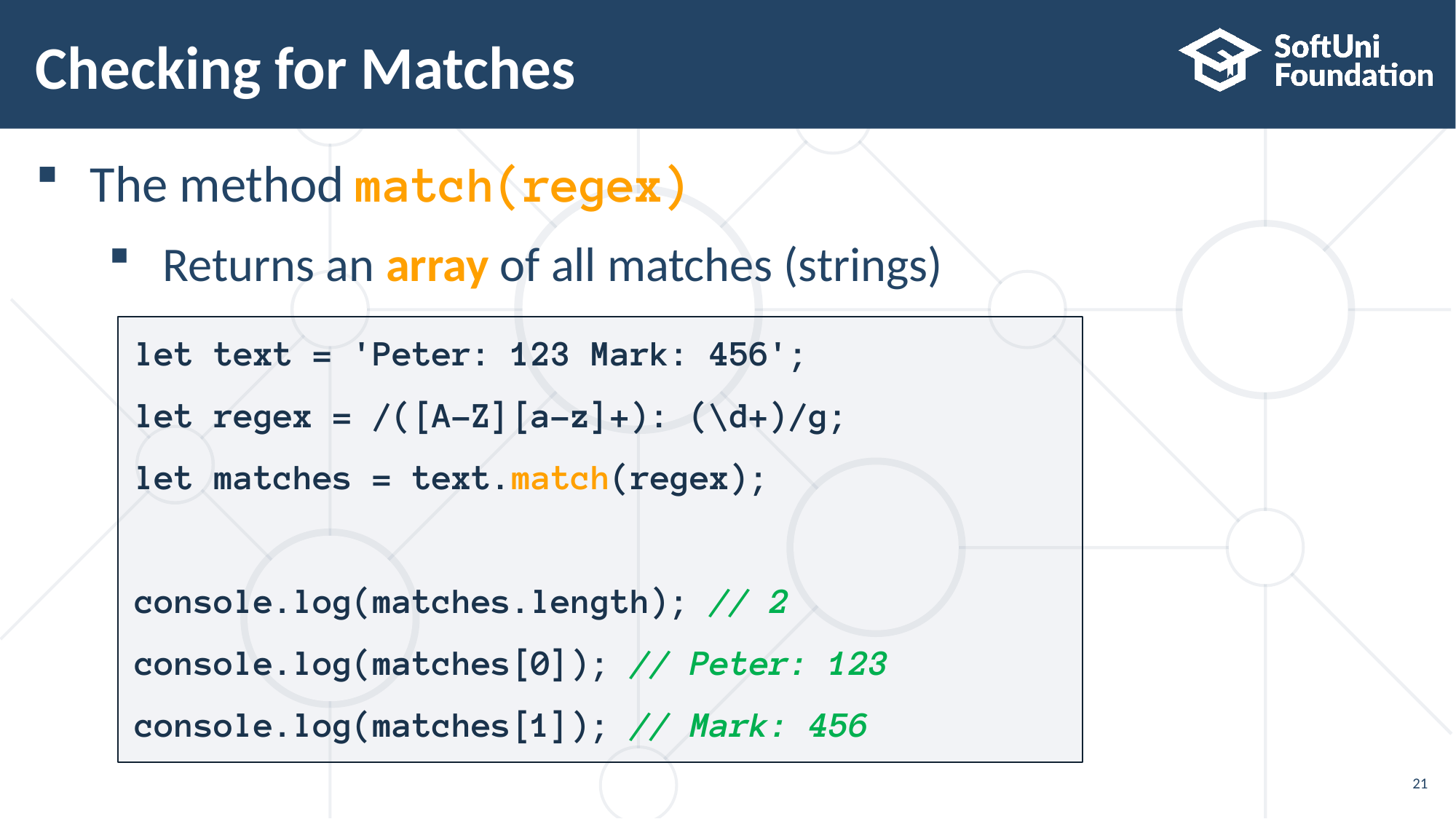

# Checking for Matches
The method match(regex)
Returns an array of all matches (strings)
let text = 'Peter: 123 Mark: 456';
let regex = /([A-Z][a-z]+): (\d+)/g;
let matches = text.match(regex);

console.log(matches.length); // 2
console.log(matches[0]); // Peter: 123
console.log(matches[1]); // Mark: 456
21